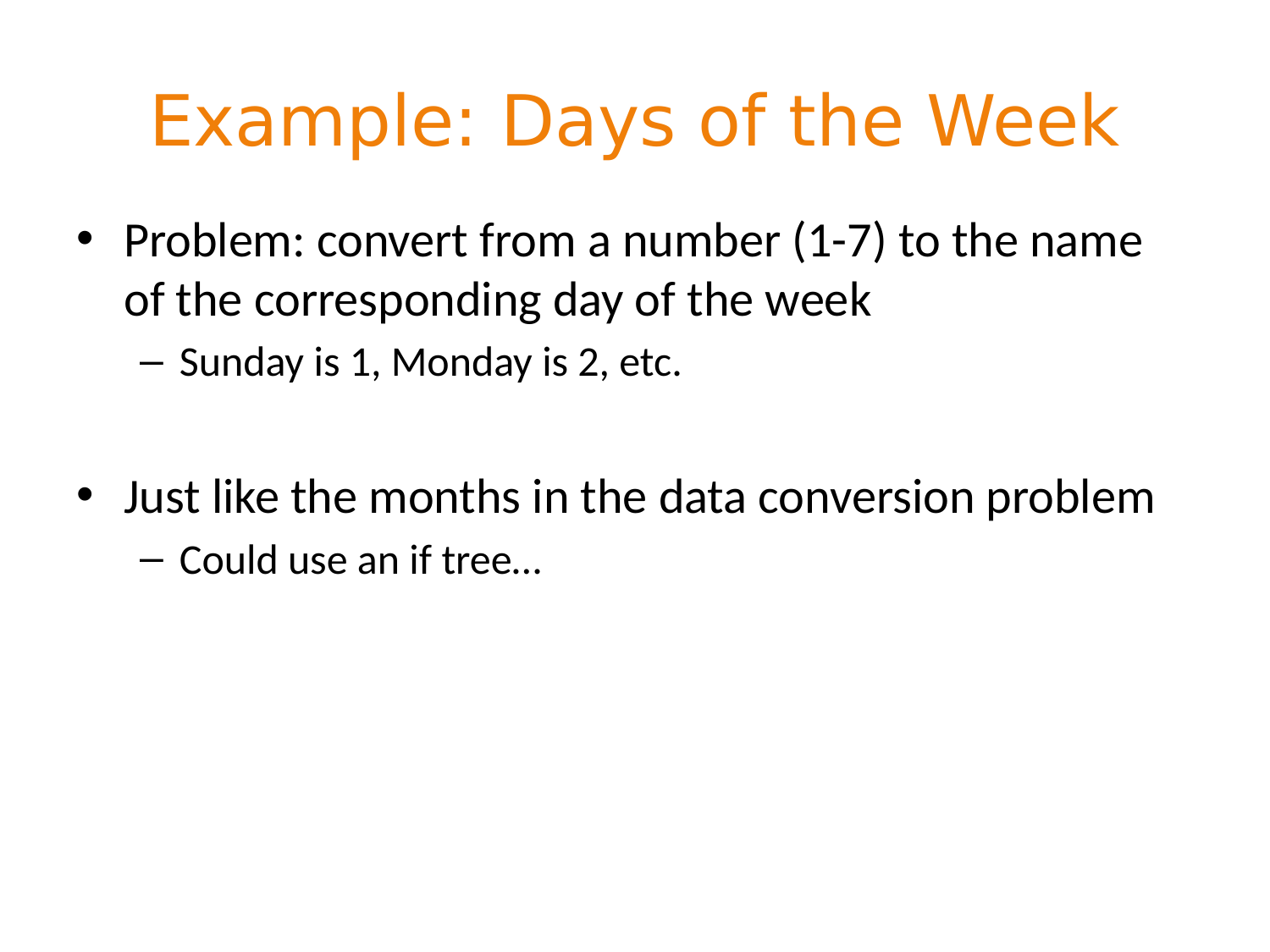

# Example: Days of the Week
Problem: convert from a number (1-7) to the name of the corresponding day of the week
Sunday is 1, Monday is 2, etc.

Just like the months in the data conversion problem
Could use an if tree…